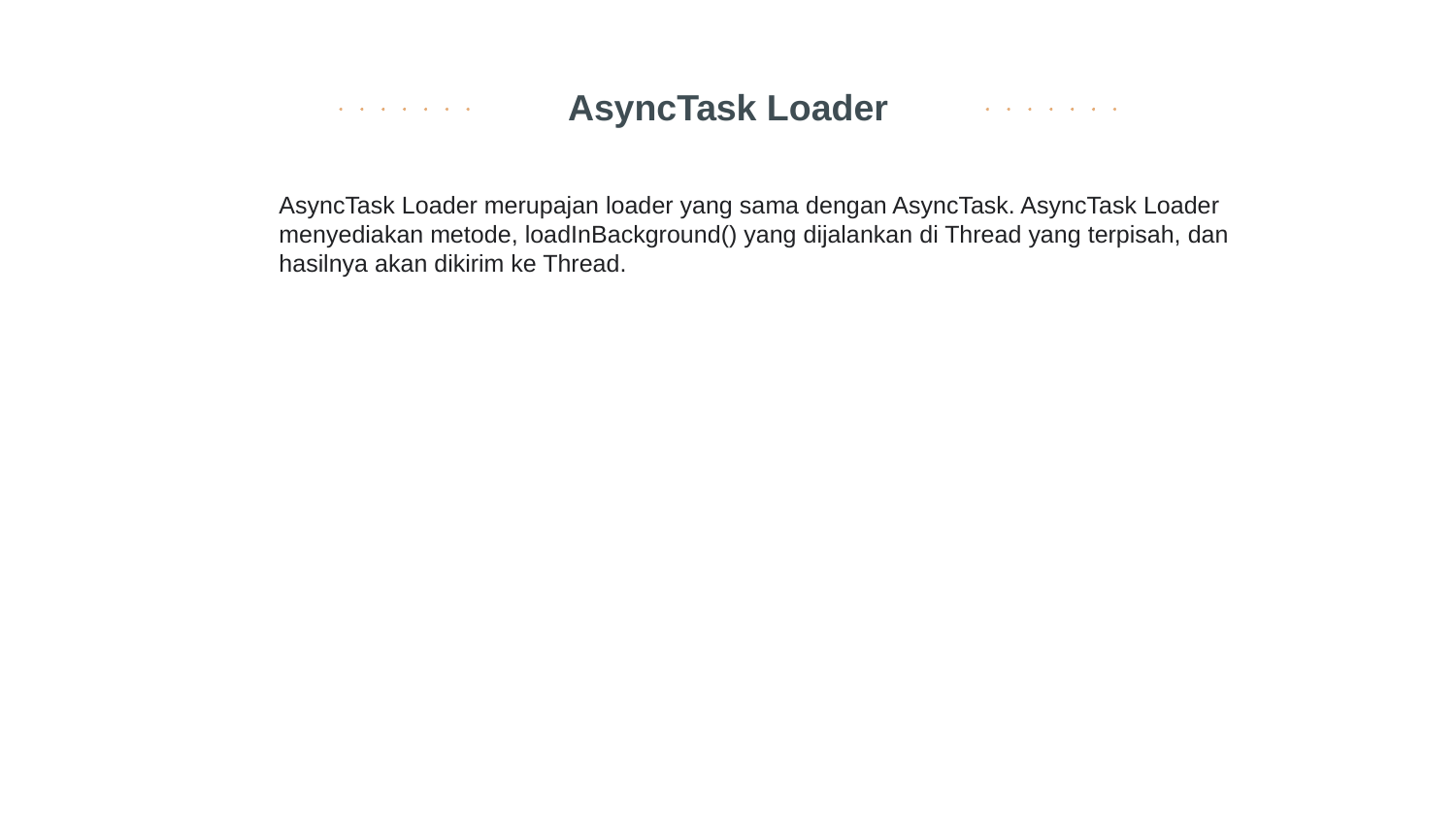

# AsyncTask Loader

AsyncTask Loader merupajan loader yang sama dengan AsyncTask. AsyncTask Loader menyediakan metode, loadInBackground() yang dijalankan di Thread yang terpisah, dan hasilnya akan dikirim ke Thread.